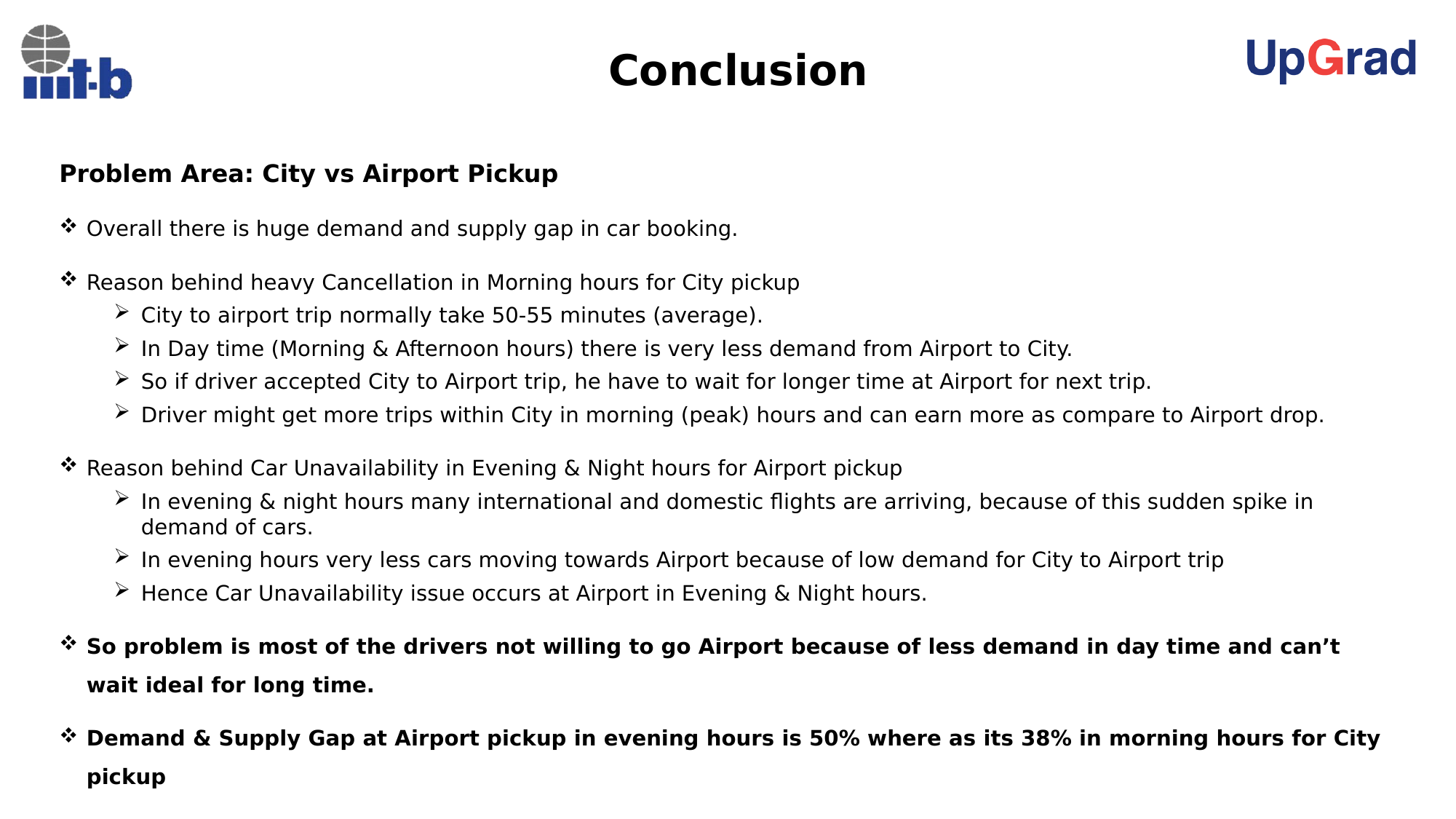

# Conclusion
Problem Area: City vs Airport Pickup
Overall there is huge demand and supply gap in car booking.
Reason behind heavy Cancellation in Morning hours for City pickup
City to airport trip normally take 50-55 minutes (average).
In Day time (Morning & Afternoon hours) there is very less demand from Airport to City.
So if driver accepted City to Airport trip, he have to wait for longer time at Airport for next trip.
Driver might get more trips within City in morning (peak) hours and can earn more as compare to Airport drop.
Reason behind Car Unavailability in Evening & Night hours for Airport pickup
In evening & night hours many international and domestic flights are arriving, because of this sudden spike in demand of cars.
In evening hours very less cars moving towards Airport because of low demand for City to Airport trip
Hence Car Unavailability issue occurs at Airport in Evening & Night hours.
So problem is most of the drivers not willing to go Airport because of less demand in day time and can’t wait ideal for long time.
Demand & Supply Gap at Airport pickup in evening hours is 50% where as its 38% in morning hours for City pickup